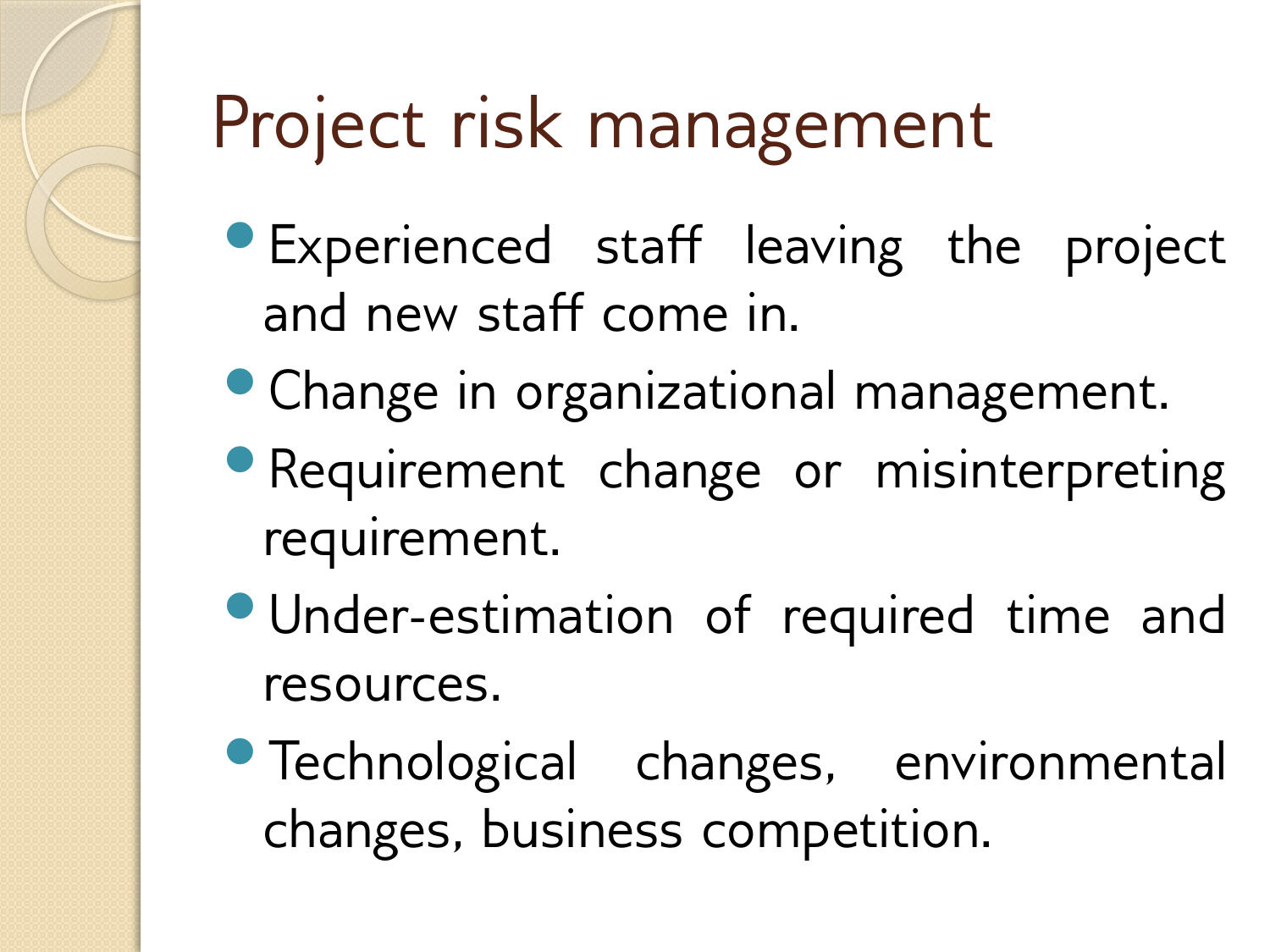

# Project risk management
Experienced staff leaving the project and new staff come in.
Change in organizational management.
Requirement change or misinterpreting requirement.
Under-estimation of required time and resources.
Technological changes, environmental changes, business competition.